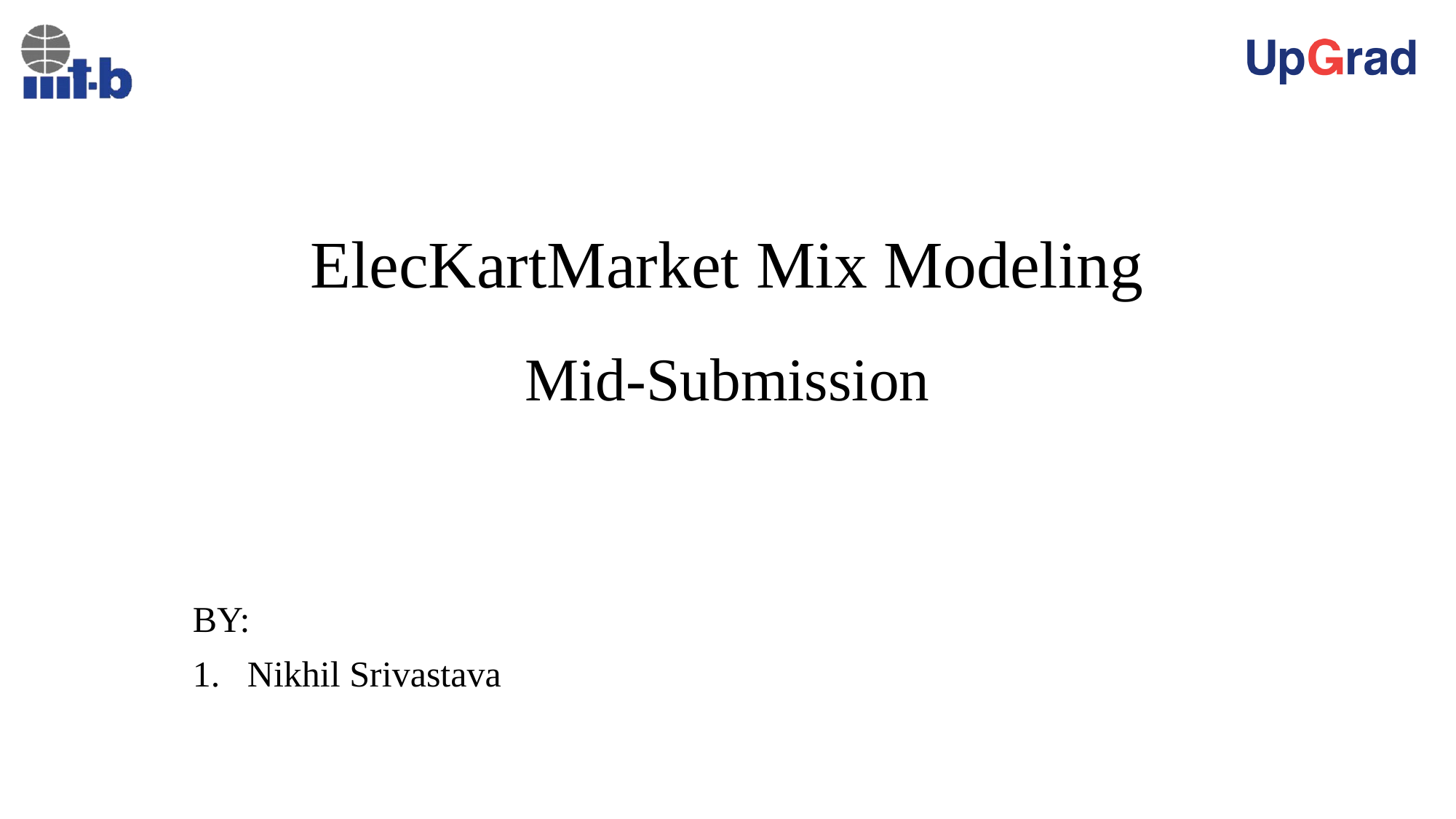

# ElecKartMarket Mix Modeling Mid-Submission
BY:
Nikhil Srivastava